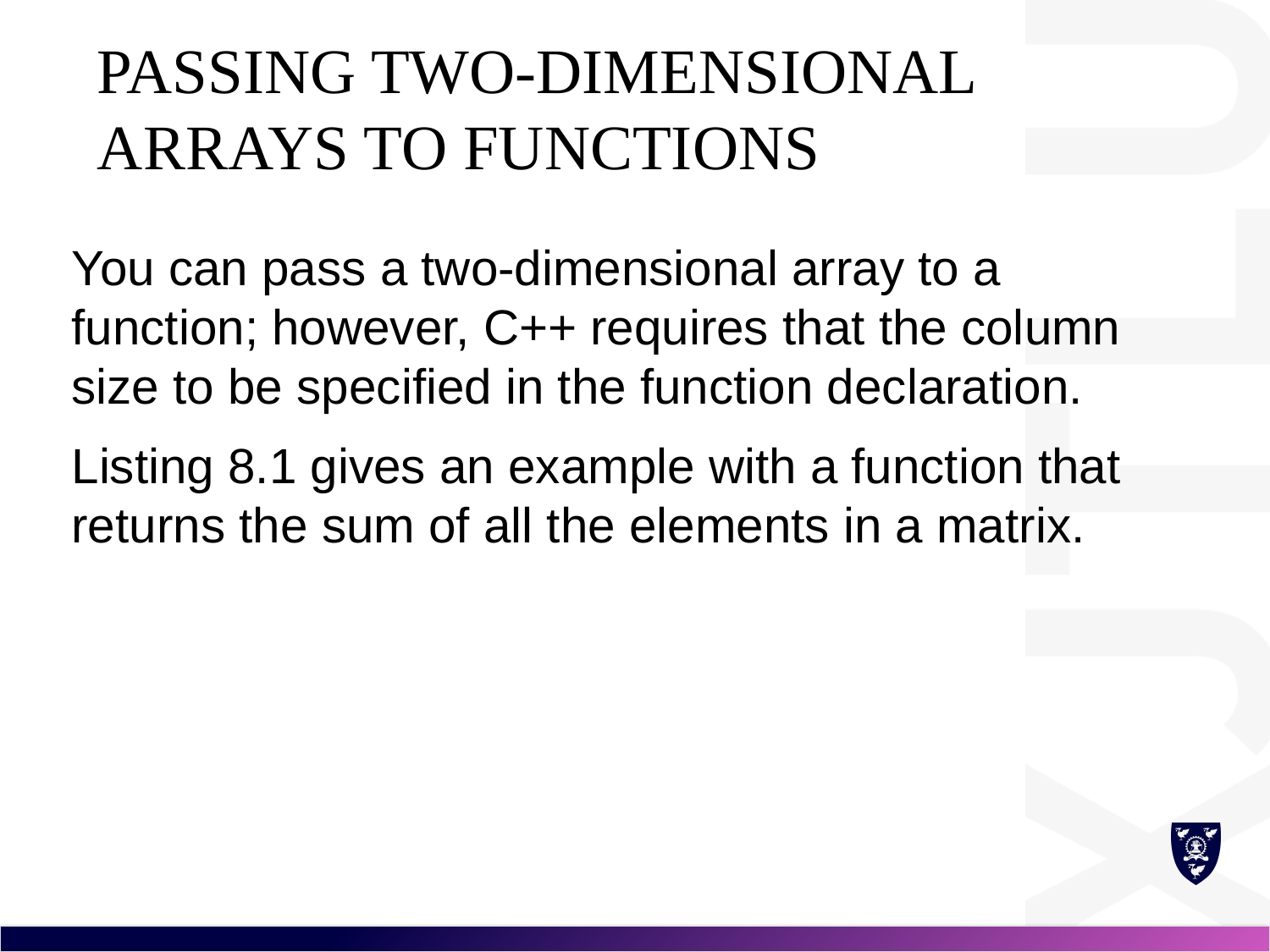

# Passing Two-Dimensional Arrays to Functions
You can pass a two-dimensional array to a function; however, C++ requires that the column size to be specified in the function declaration.
Listing 8.1 gives an example with a function that returns the sum of all the elements in a matrix.
12